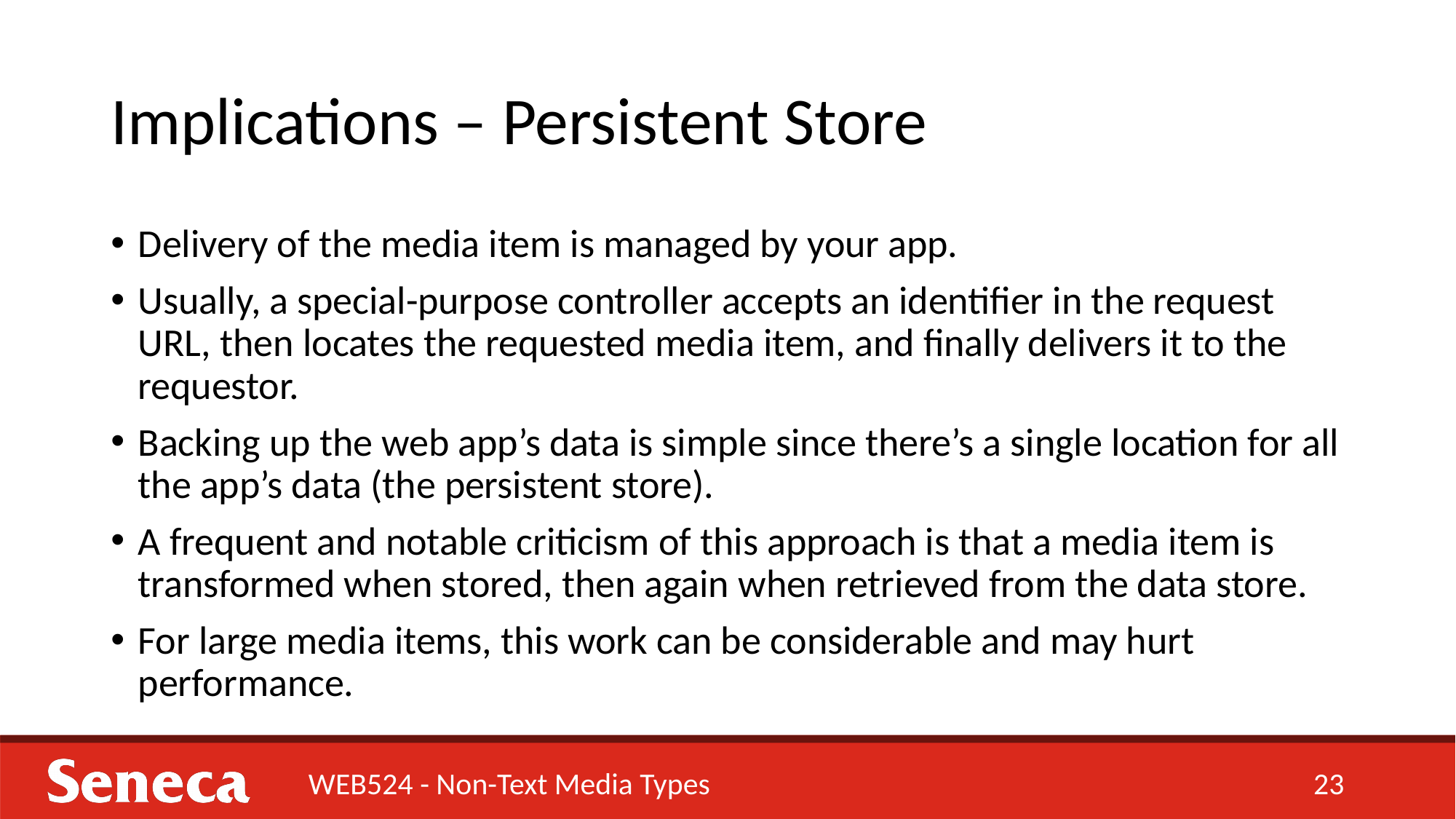

# Implications – Persistent Store
Delivery of the media item is managed by your app.
Usually, a special-purpose controller accepts an identifier in the request URL, then locates the requested media item, and finally delivers it to the requestor.
Backing up the web app’s data is simple since there’s a single location for all the app’s data (the persistent store).
A frequent and notable criticism of this approach is that a media item is transformed when stored, then again when retrieved from the data store.
For large media items, this work can be considerable and may hurt performance.
WEB524 - Non-Text Media Types
23